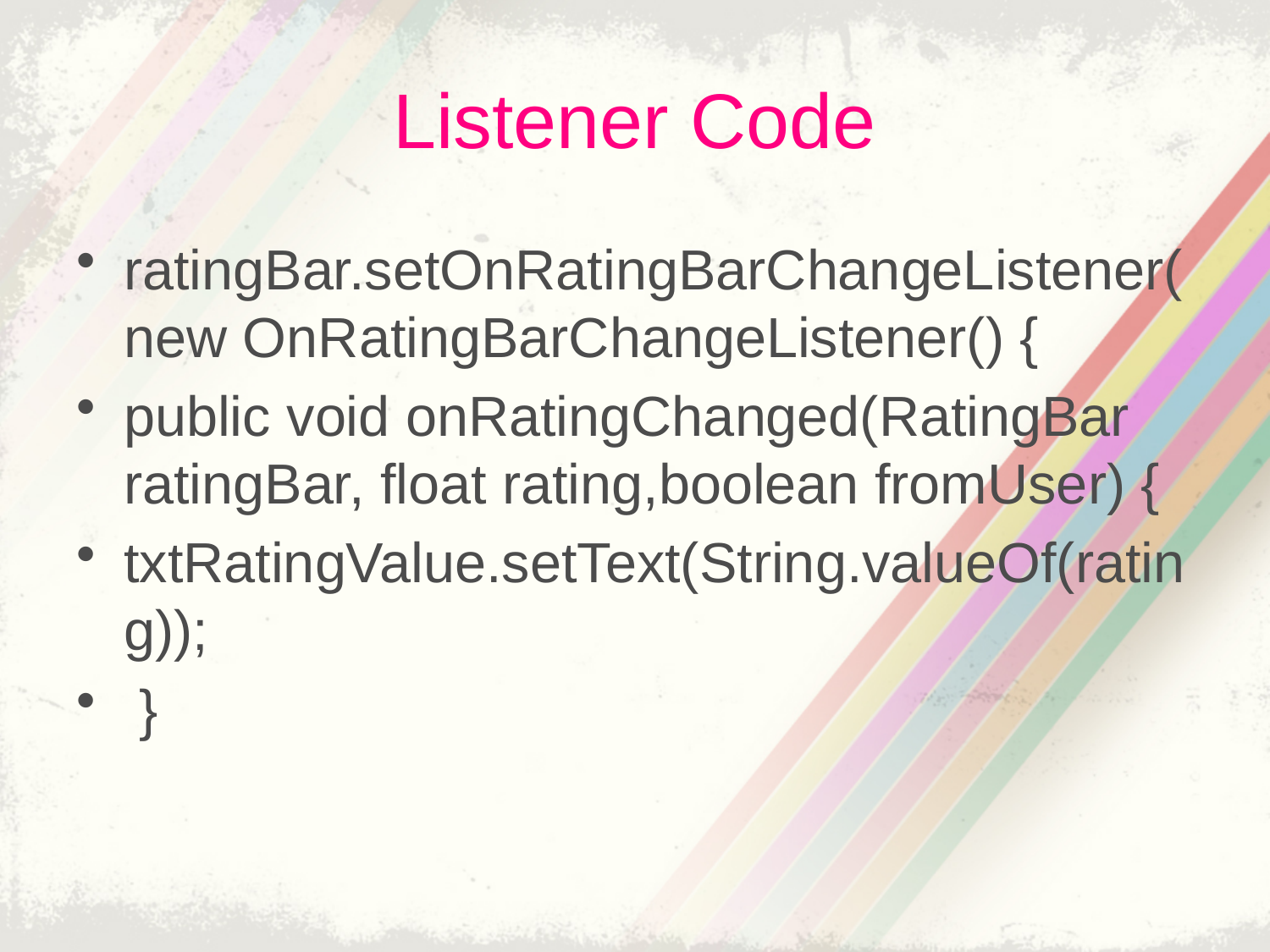

# Listener Code

ratingBar.setOnRatingBarChangeListener(new OnRatingBarChangeListener() {
public void onRatingChanged(RatingBar ratingBar, float rating,boolean fromUser) {
txtRatingValue.setText(String.valueOf(rating));
 }